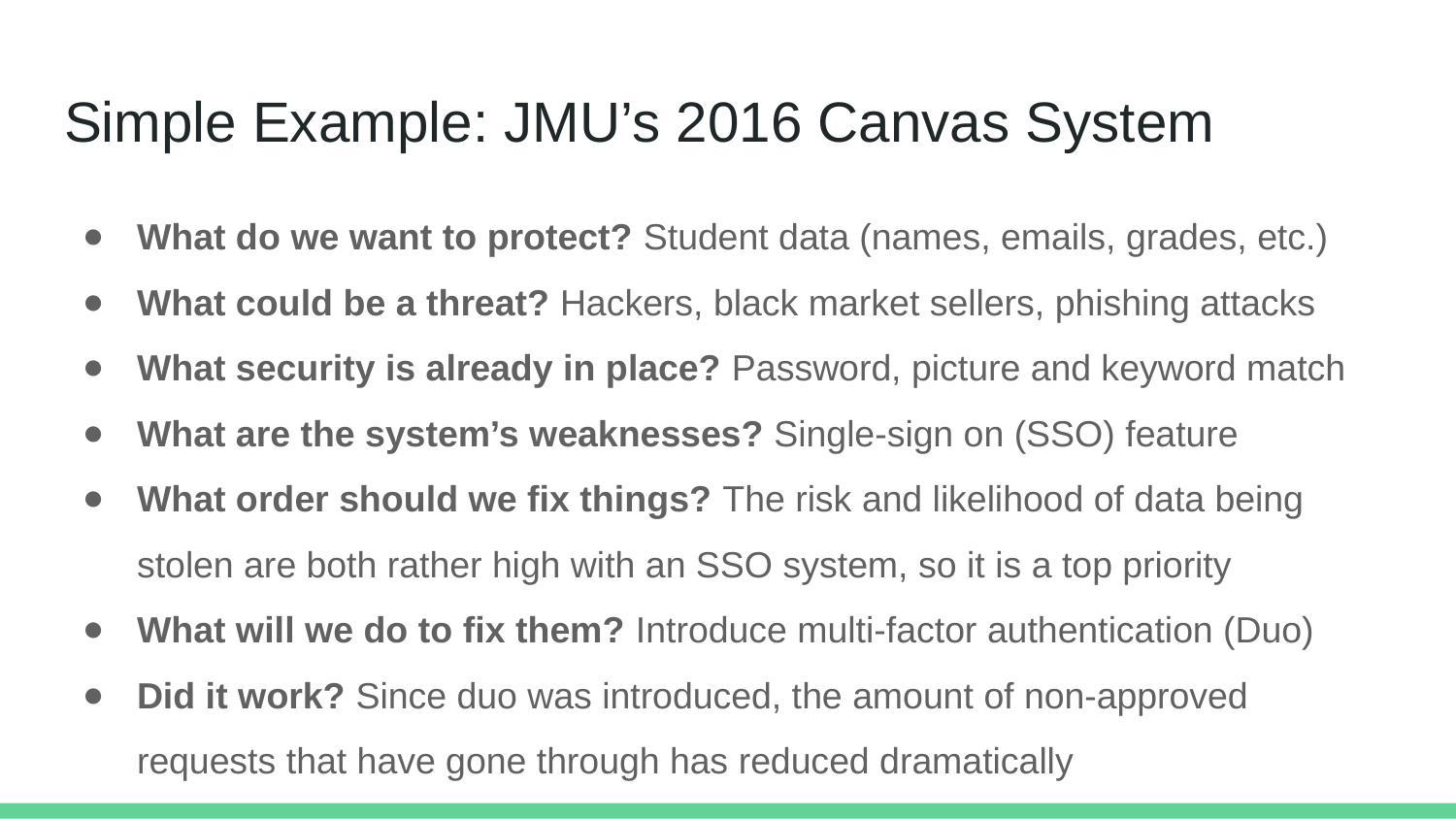

# Simple Example: JMU’s 2016 Canvas System
What do we want to protect? Student data (names, emails, grades, etc.)
What could be a threat? Hackers, black market sellers, phishing attacks
What security is already in place? Password, picture and keyword match
What are the system’s weaknesses? Single-sign on (SSO) feature
What order should we fix things? The risk and likelihood of data being stolen are both rather high with an SSO system, so it is a top priority
What will we do to fix them? Introduce multi-factor authentication (Duo)
Did it work? Since duo was introduced, the amount of non-approved requests that have gone through has reduced dramatically